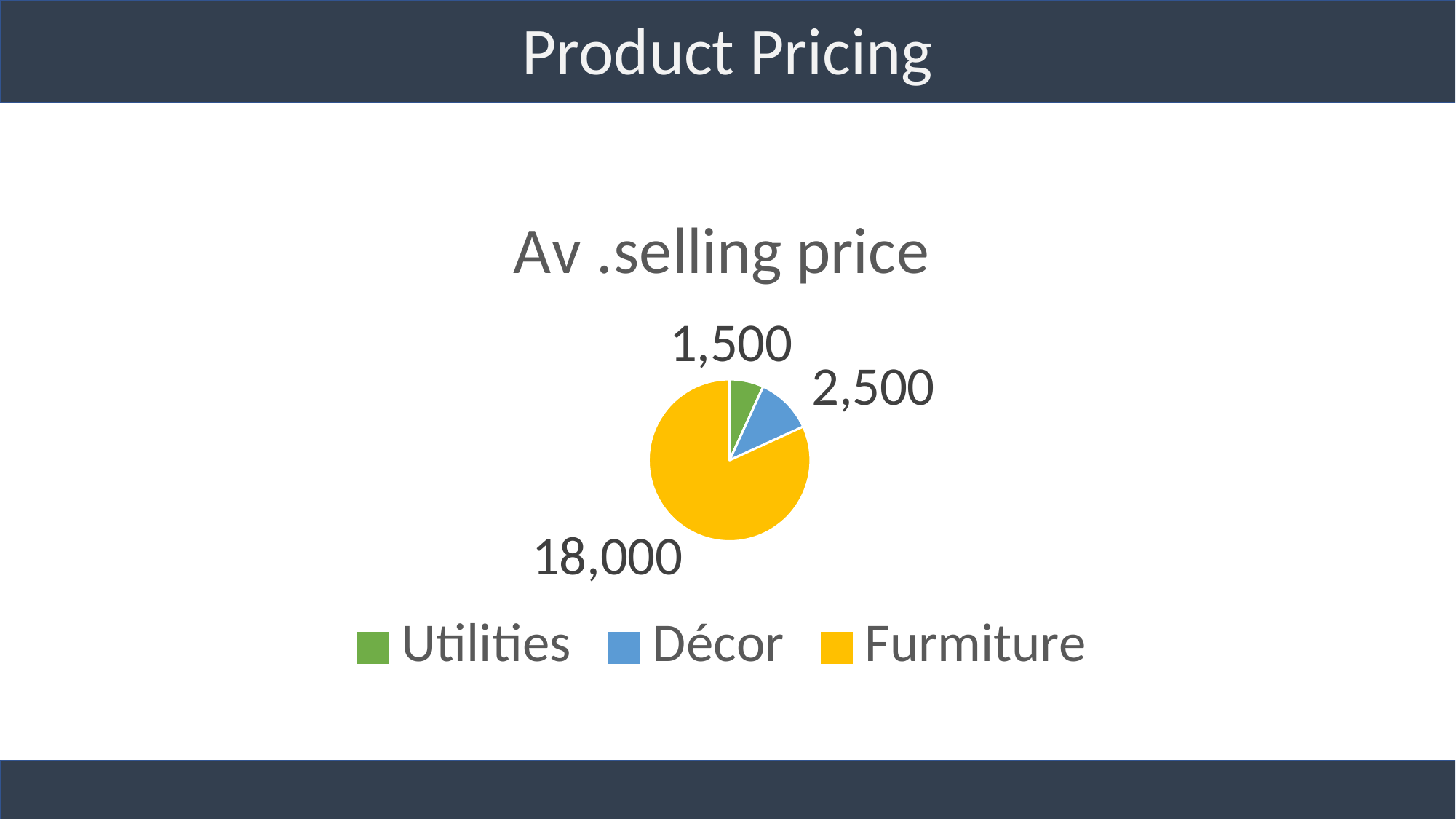

# Product Pricing

### Chart: Av .selling price

| Category | Av.selling price |
|---|---|
| Utilities | 1500.0 |
| Décor | 2500.0 |
| Furmiture | 18000.0 |